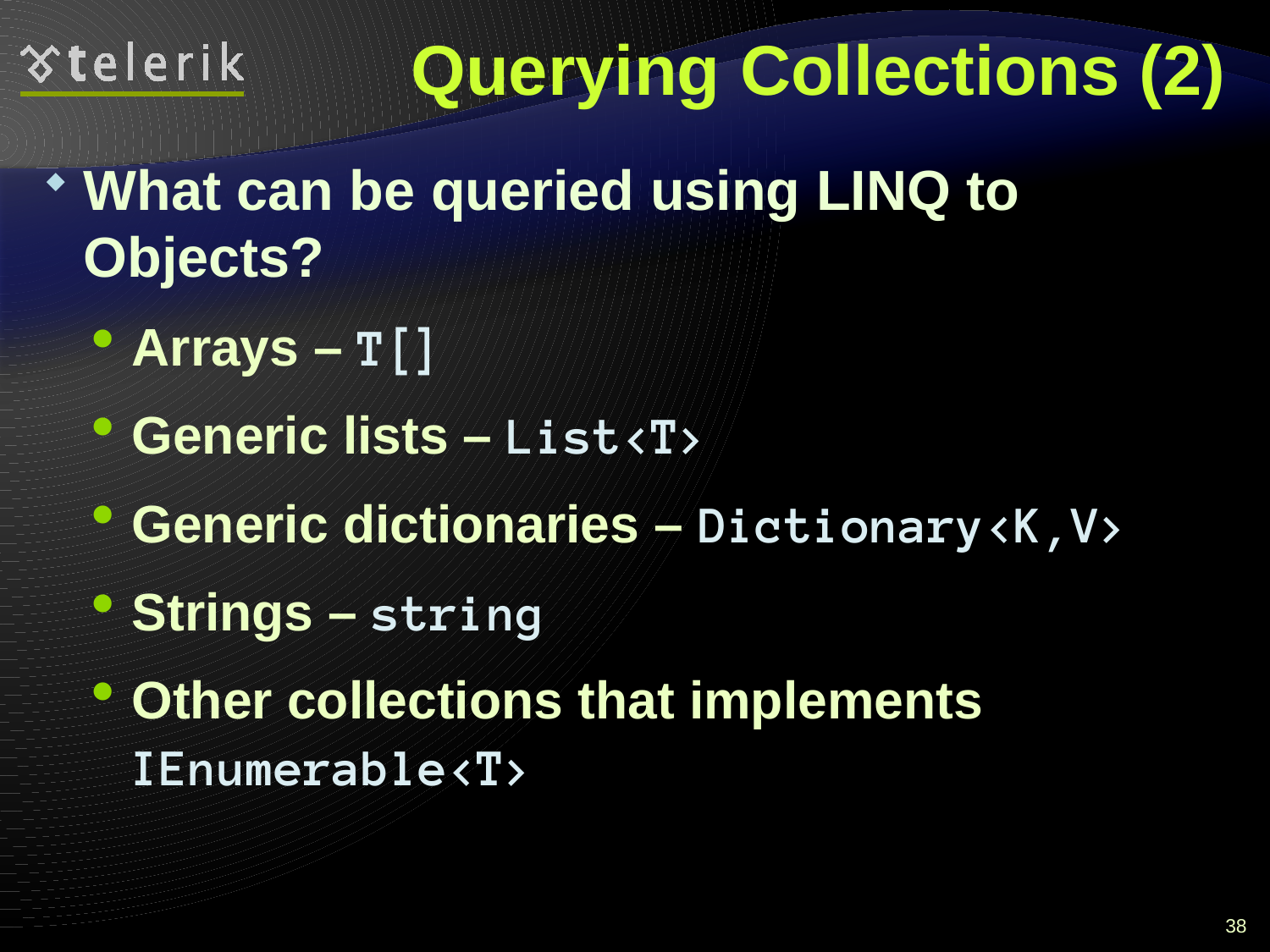

# Querying Collections (2)
What can be queried using LINQ to Objects?
Arrays – T[]
Generic lists – List<T>
Generic dictionaries – Dictionary<K,V>
Strings – string
Other collections that implements IEnumerable<T>
38